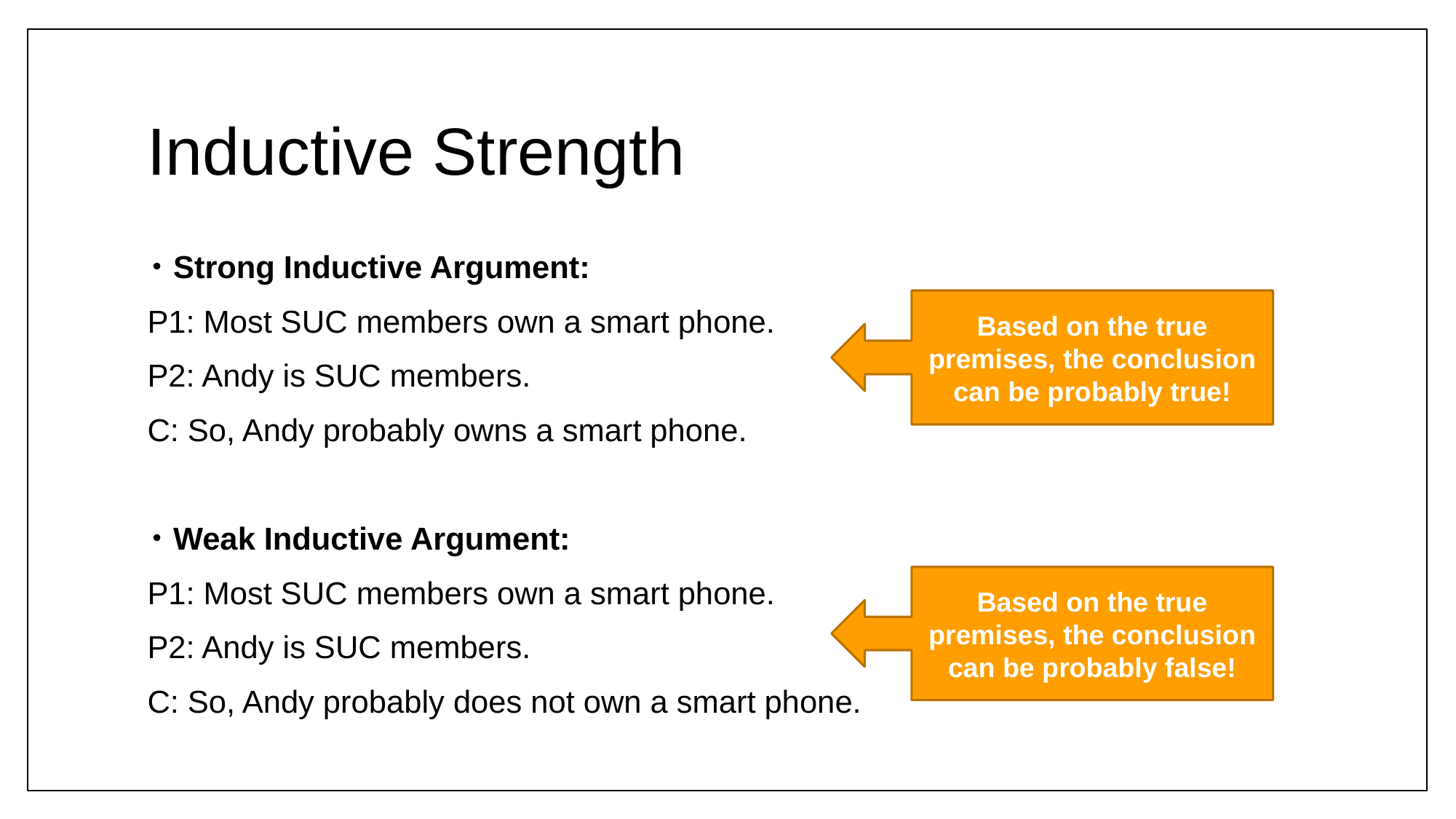

# Inductive Strength
Strong Inductive Argument:
P1: Most SUC members own a smart phone.
P2: Andy is SUC members.
C: So, Andy probably owns a smart phone.

Weak Inductive Argument:
P1: Most SUC members own a smart phone.
P2: Andy is SUC members.
C: So, Andy probably does not own a smart phone.
Based on the true premises, the conclusion can be probably true!
Based on the true premises, the conclusion can be probably false!